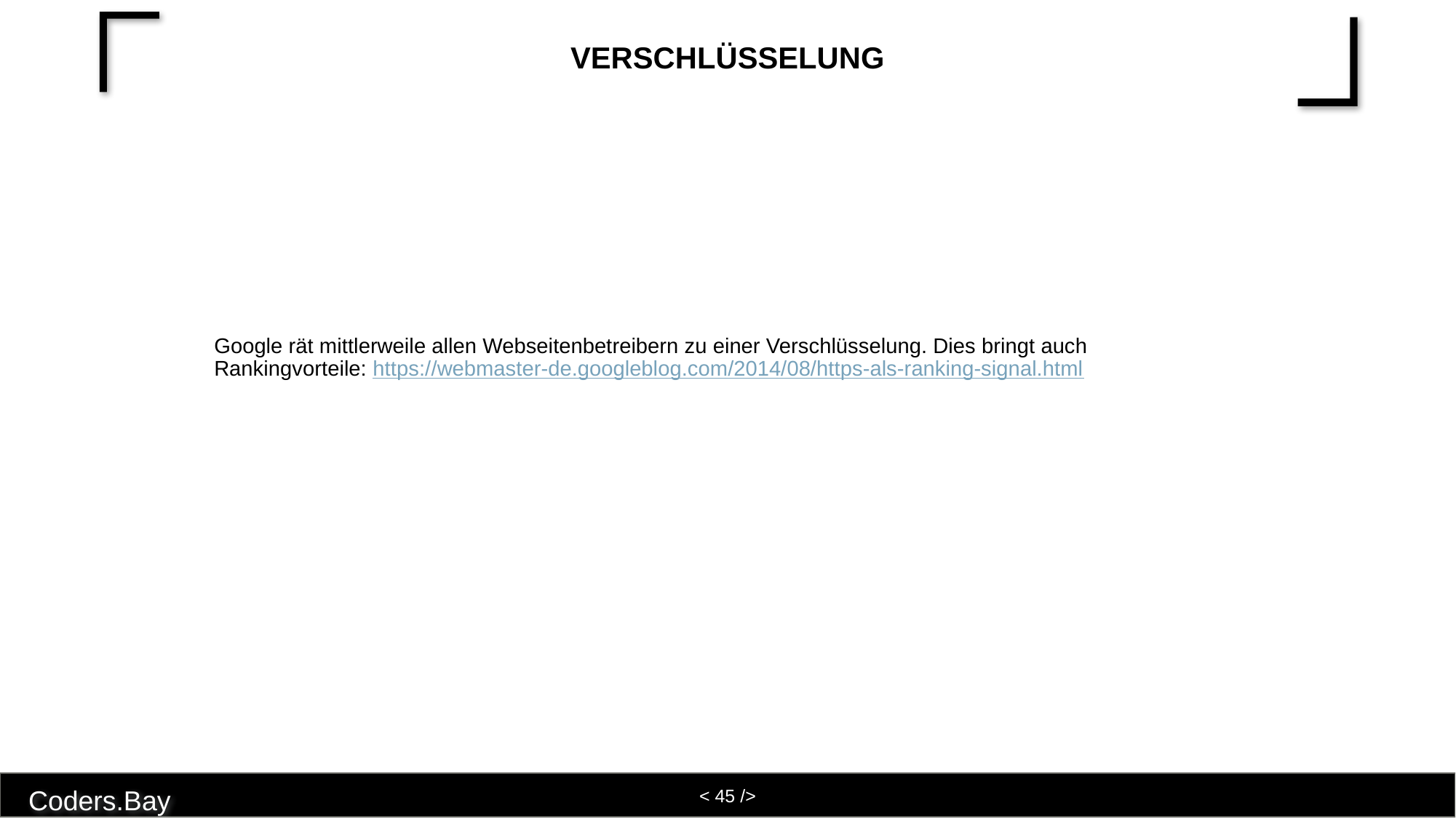

# Verschlüsselung
Google rät mittlerweile allen Webseitenbetreibern zu einer Verschlüsselung. Dies bringt auch Rankingvorteile: https://webmaster-de.googleblog.com/2014/08/https-als-ranking-signal.html